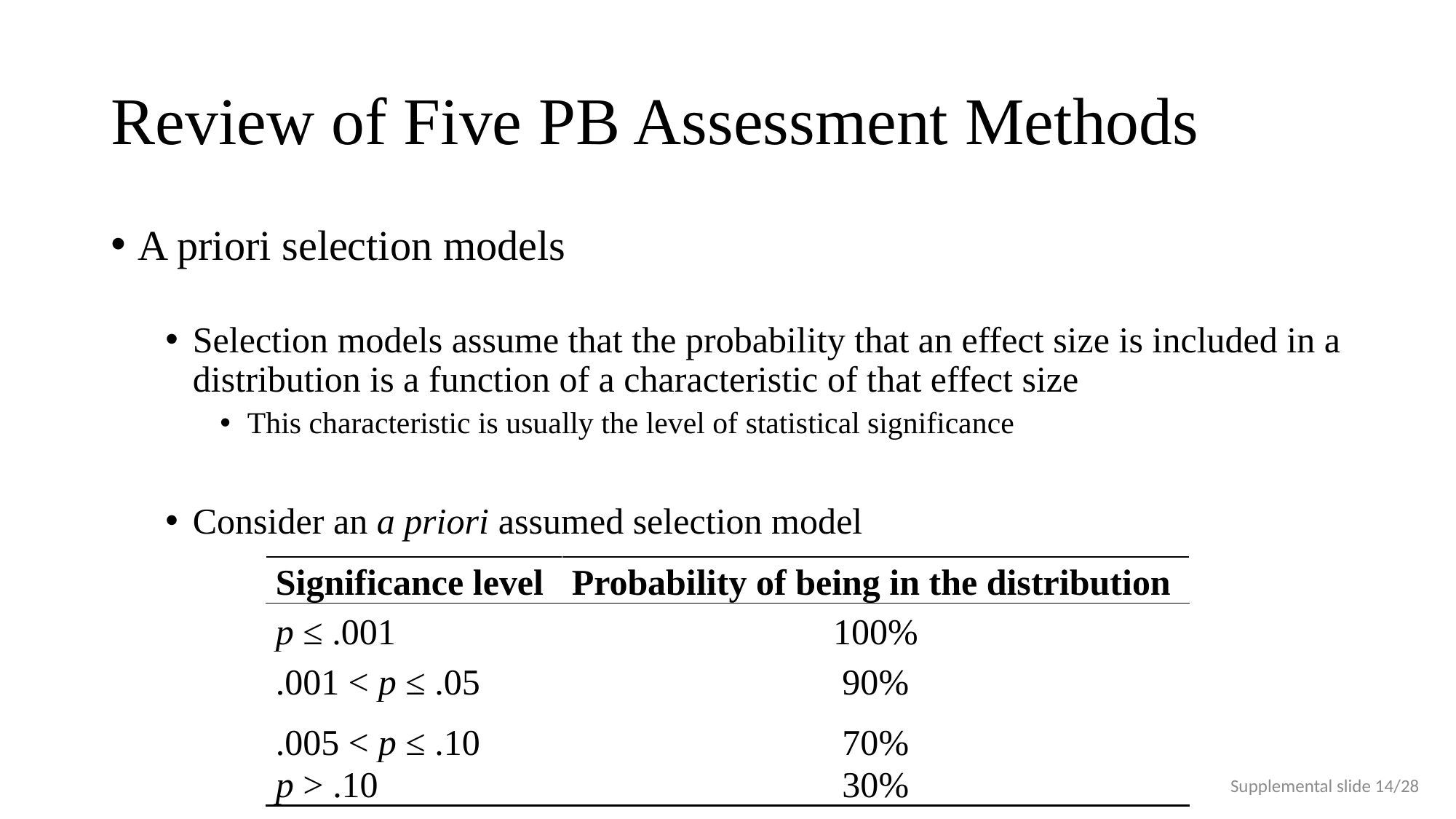

# Review of Five PB Assessment Methods
A priori selection models

Selection models assume that the probability that an effect size is included in a distribution is a function of a characteristic of that effect size
This characteristic is usually the level of statistical significance

Consider an a priori assumed selection model

| Significance level | Probability of being in the distribution |
| --- | --- |
| p ≤ .001 | 100% |
| .001 < p ≤ .05 | 90% |
| .005 < p ≤ .10 | 70% |
| p > .10 | 30% |
Supplemental slide 14/28